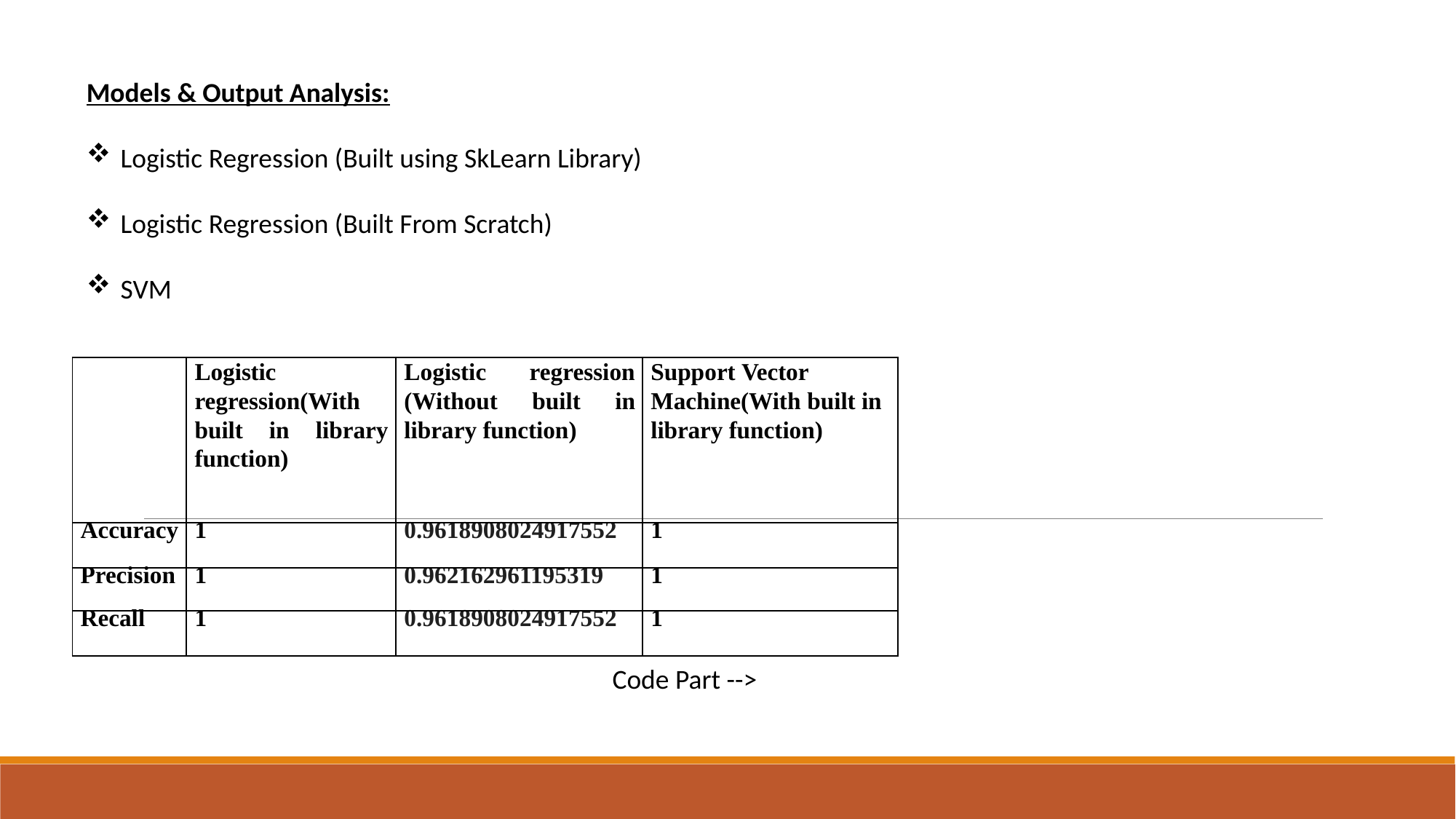

Models & Output Analysis:
Logistic Regression (Built using SkLearn Library)
Logistic Regression (Built From Scratch)
SVM
|  | Logistic regression(With built in library function) | Logistic regression (Without built in library function) | Support Vector Machine(With built in library function) |
| --- | --- | --- | --- |
| Accuracy | 1 | 0.9618908024917552 | 1 |
| Precision | 1 | 0.962162961195319 | 1 |
| Recall | 1 | 0.9618908024917552 | 1 |
Code Part -->